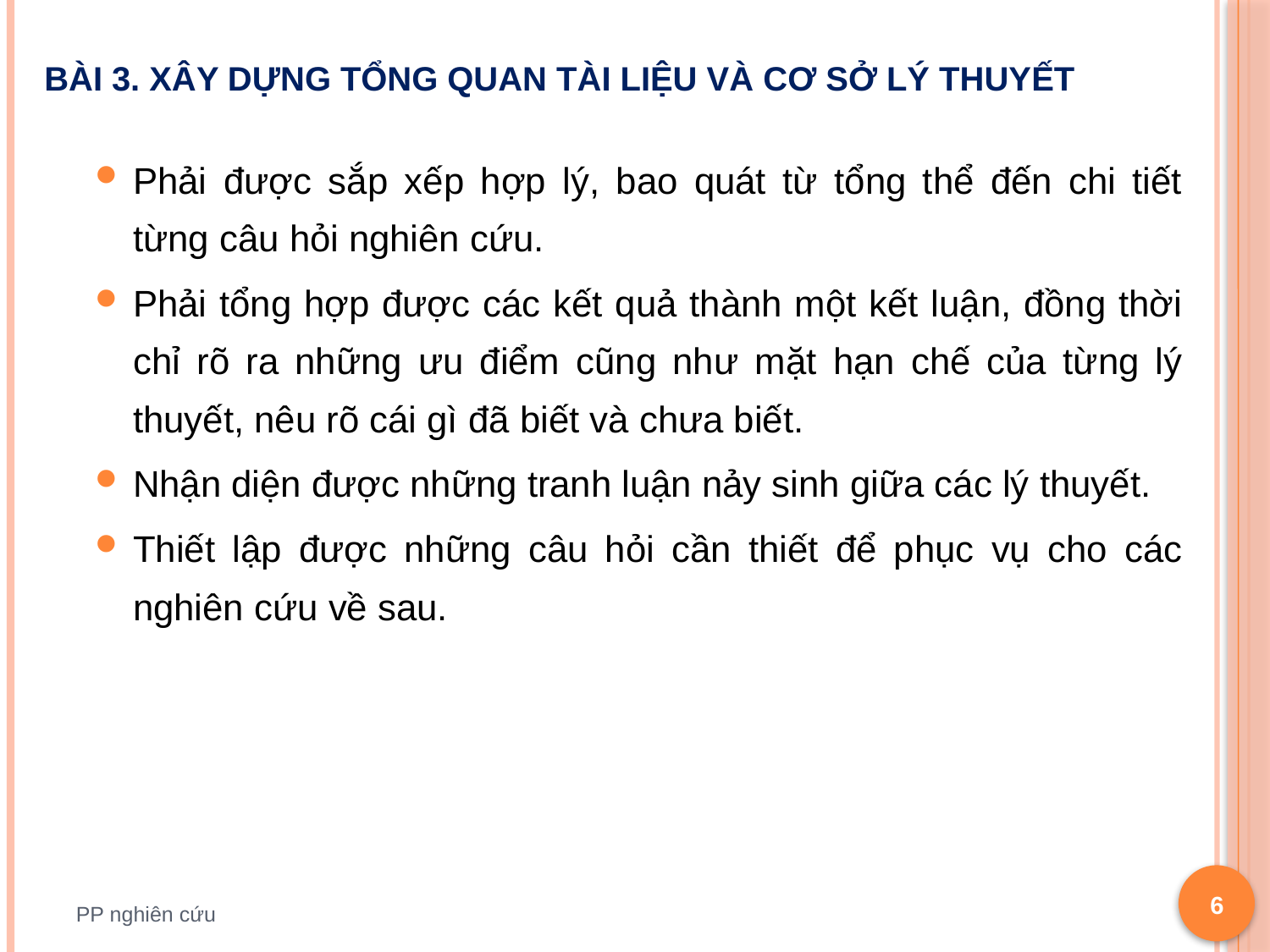

# Bài 3. Xây dựng tổng quan tài liệu và cơ sở lý thuyết
Phải được sắp xếp hợp lý, bao quát từ tổng thể đến chi tiết từng câu hỏi nghiên cứu.
Phải tổng hợp được các kết quả thành một kết luận, đồng thời chỉ rõ ra những ưu điểm cũng như mặt hạn chế của từng lý thuyết, nêu rõ cái gì đã biết và chưa biết.
Nhận diện được những tranh luận nảy sinh giữa các lý thuyết.
Thiết lập được những câu hỏi cần thiết để phục vụ cho các nghiên cứu về sau.
6
PP nghiên cứu